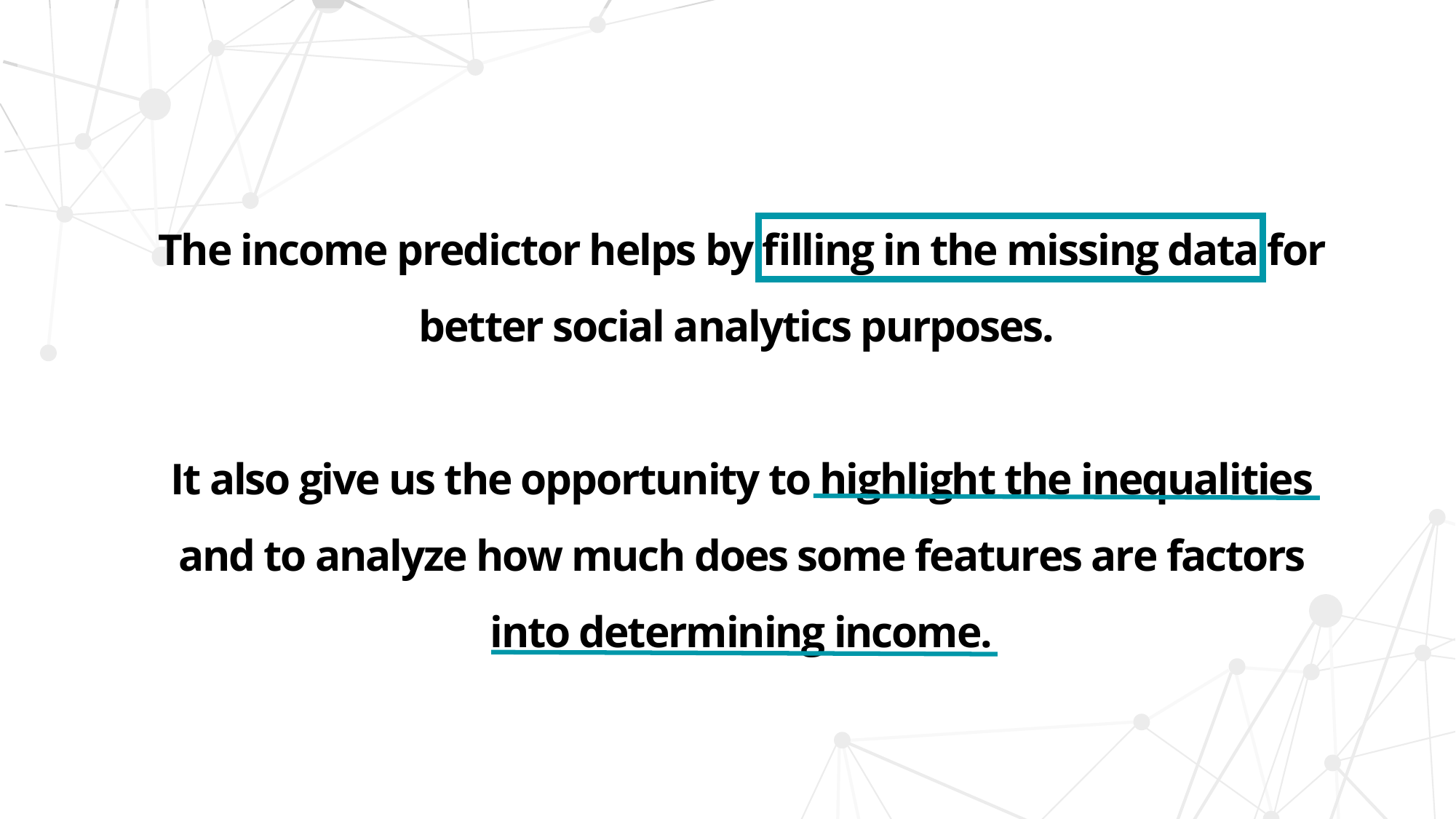

The income predictor helps by filling in the missing data for better social analytics purposes.

It also give us the opportunity to highlight the inequalities and to analyze how much does some features are factors into determining income.